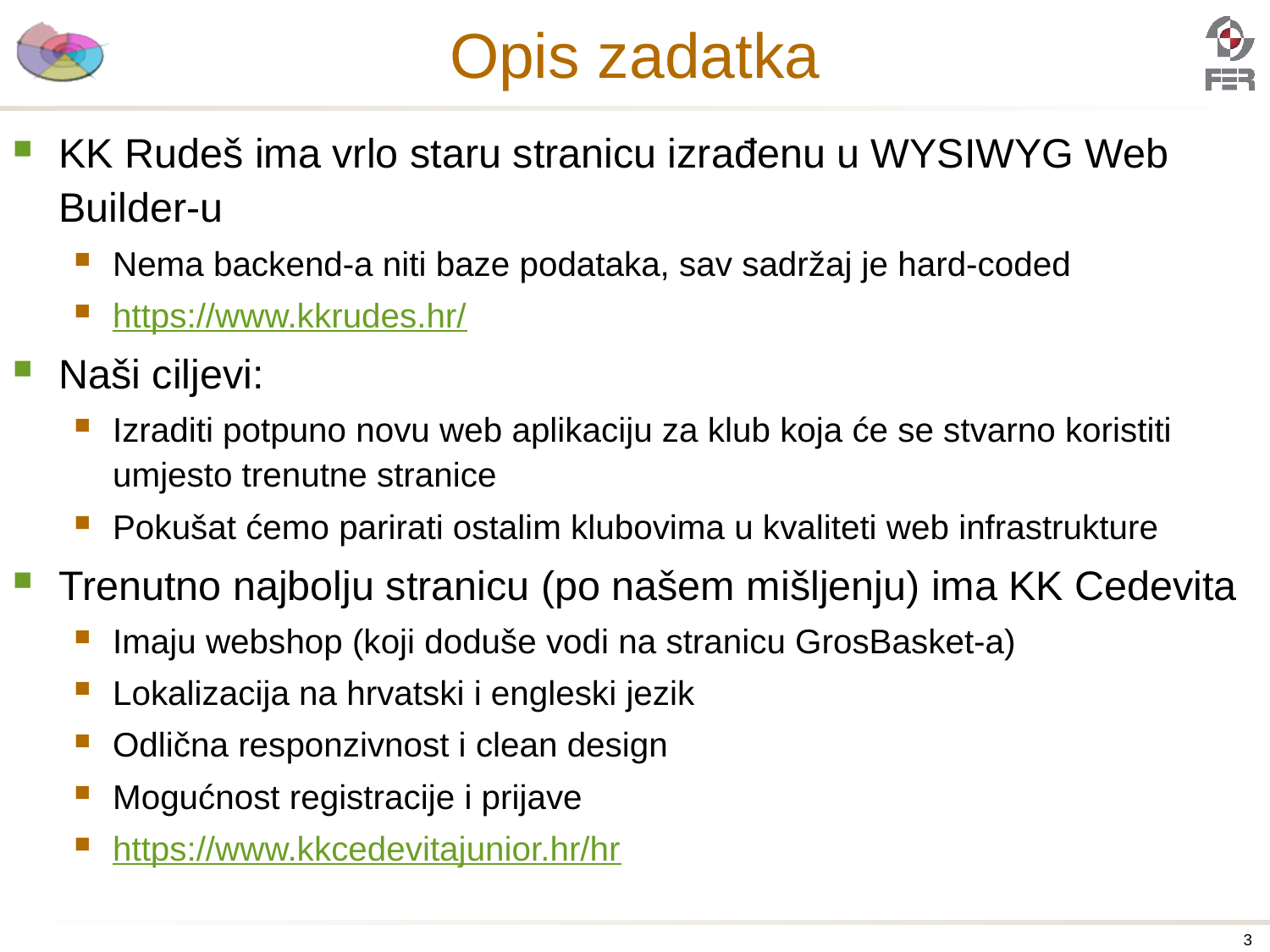

# Opis zadatka
KK Rudeš ima vrlo staru stranicu izrađenu u WYSIWYG Web Builder-u
Nema backend-a niti baze podataka, sav sadržaj je hard-coded
https://www.kkrudes.hr/
Naši ciljevi:
Izraditi potpuno novu web aplikaciju za klub koja će se stvarno koristiti umjesto trenutne stranice
Pokušat ćemo parirati ostalim klubovima u kvaliteti web infrastrukture
Trenutno najbolju stranicu (po našem mišljenju) ima KK Cedevita
Imaju webshop (koji doduše vodi na stranicu GrosBasket-a)
Lokalizacija na hrvatski i engleski jezik
Odlična responzivnost i clean design
Mogućnost registracije i prijave
https://www.kkcedevitajunior.hr/hr

3